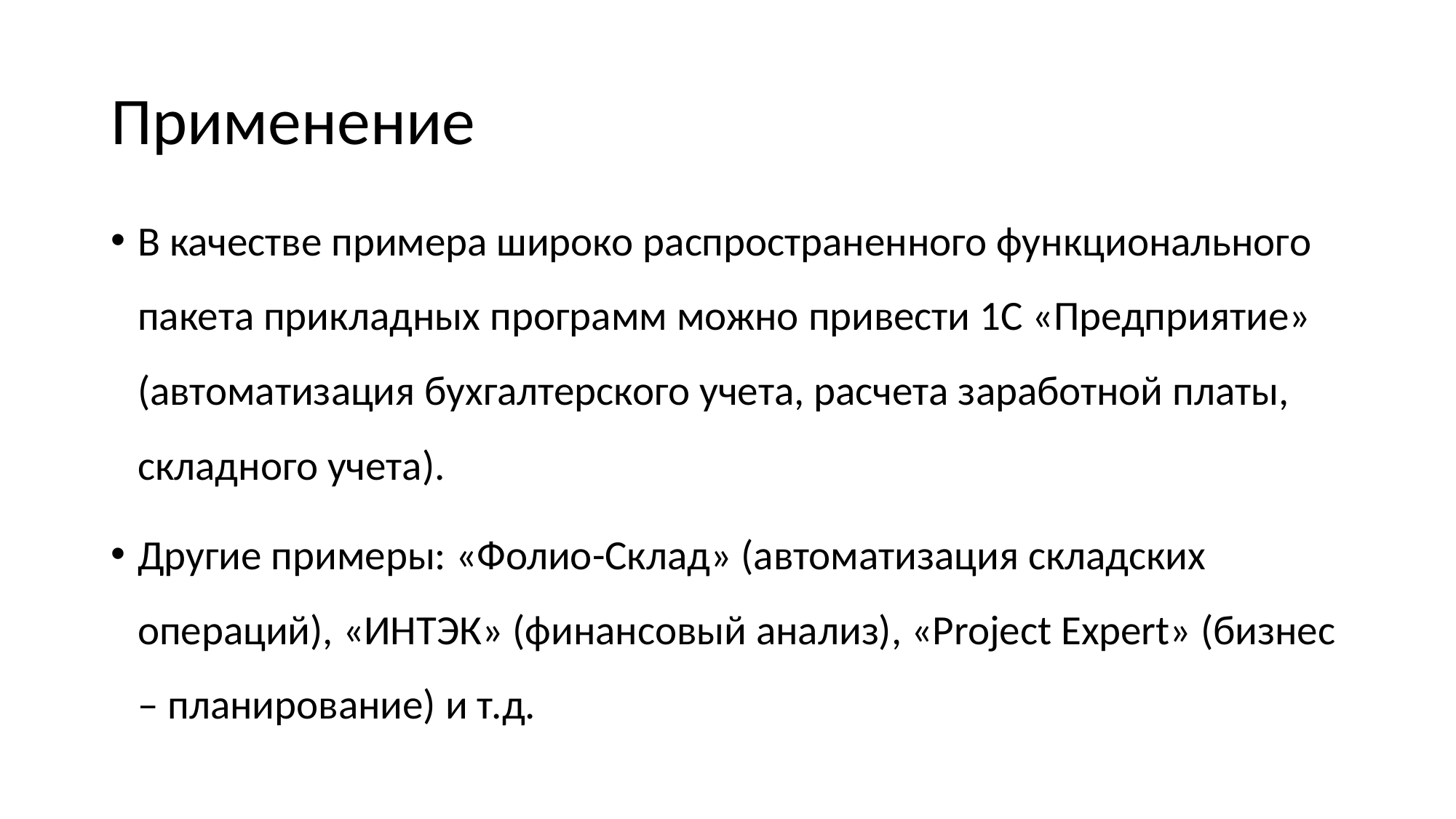

# Применение
В качестве примера широко распространенного функционального пакета прикладных программ можно привести 1С «Предприятие» (автоматизация бухгалтерского учета, расчета заработной платы, складного учета).
Другие примеры: «Фолио-Склад» (автоматизация складских операций), «ИНТЭК» (финансовый анализ), «Project Expert» (бизнес – планирование) и т.д.